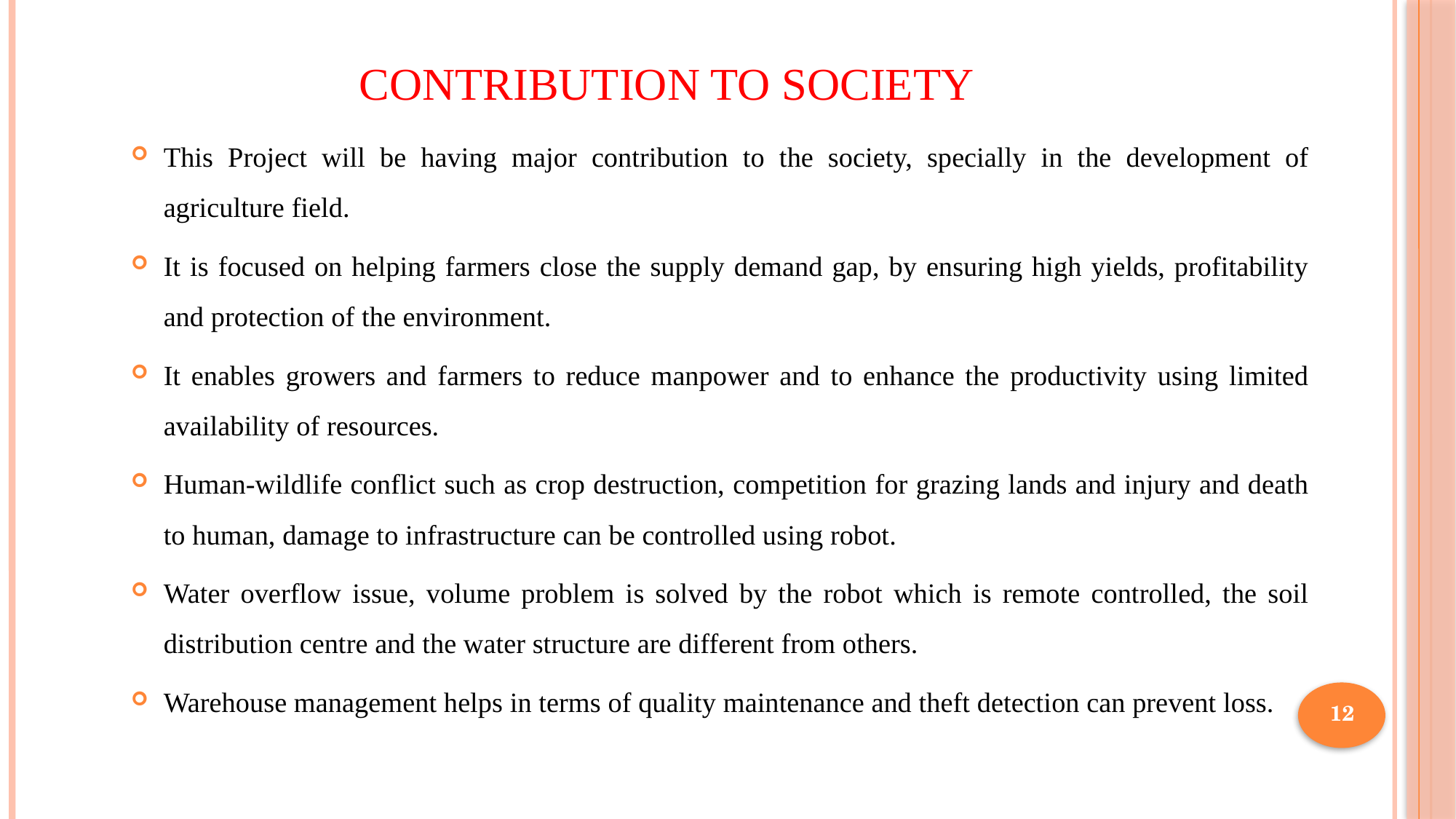

# CONTRIBUTION TO SOCIETY
This Project will be having major contribution to the society, specially in the development of agriculture field.
It is focused on helping farmers close the supply demand gap, by ensuring high yields, profitability and protection of the environment.
It enables growers and farmers to reduce manpower and to enhance the productivity using limited availability of resources.
Human-wildlife conflict such as crop destruction, competition for grazing lands and injury and death to human, damage to infrastructure can be controlled using robot.
Water overflow issue, volume problem is solved by the robot which is remote controlled, the soil distribution centre and the water structure are different from others.
Warehouse management helps in terms of quality maintenance and theft detection can prevent loss.
12